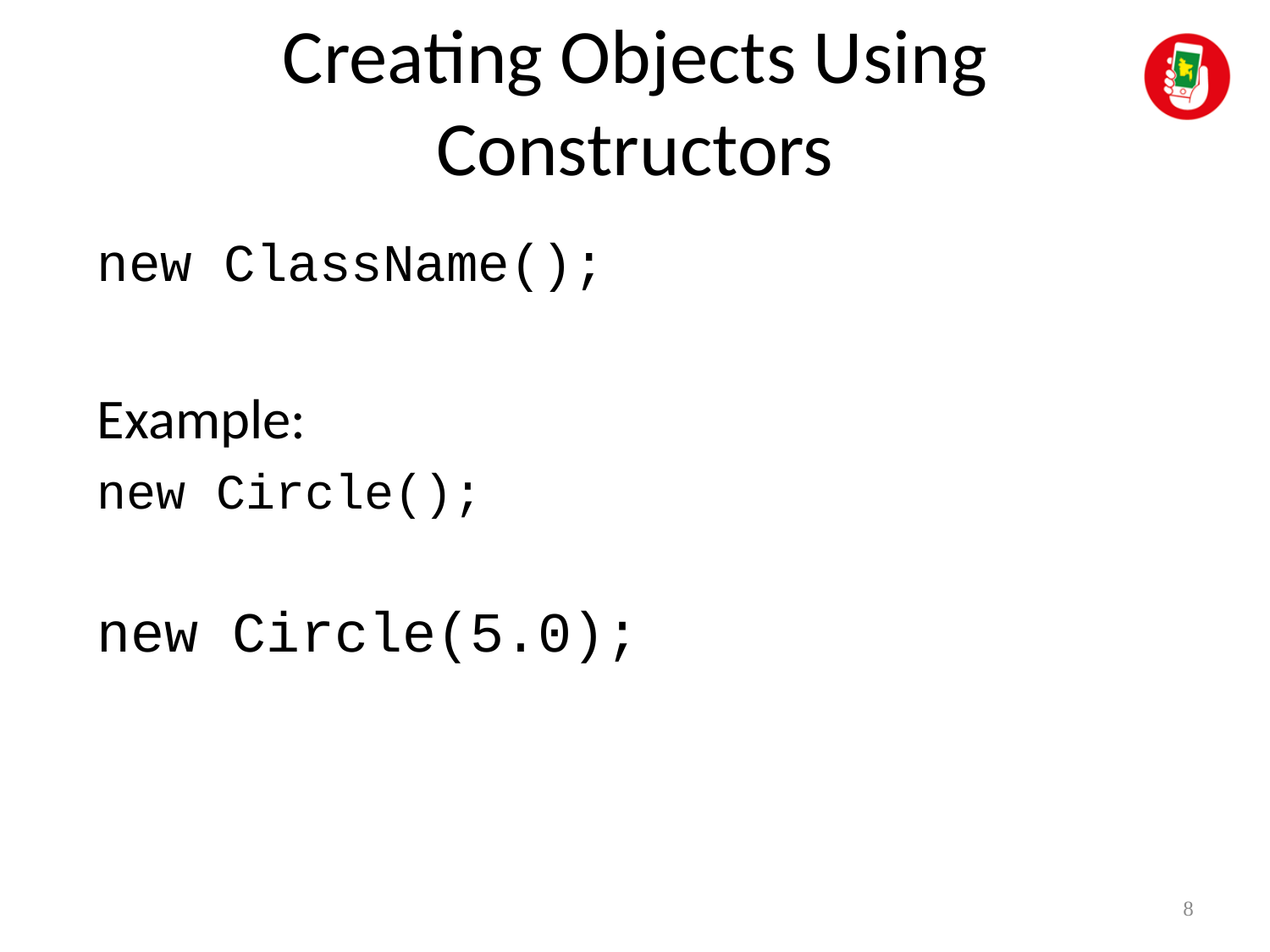

# Creating Objects Using Constructors
new ClassName();

Example:
new Circle();

new Circle(5.0);

8